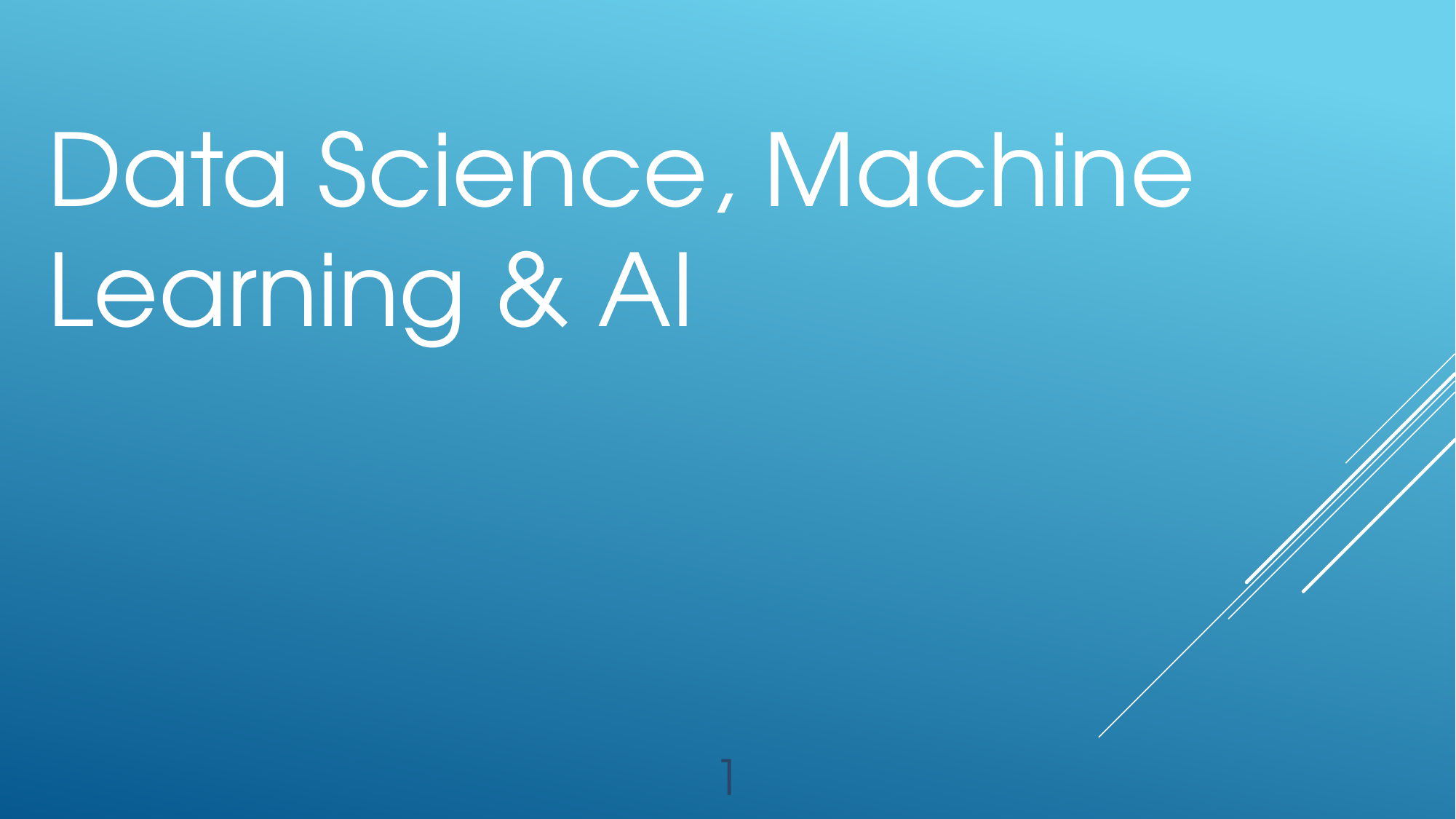

Data Science, Machine Learning & AI
1